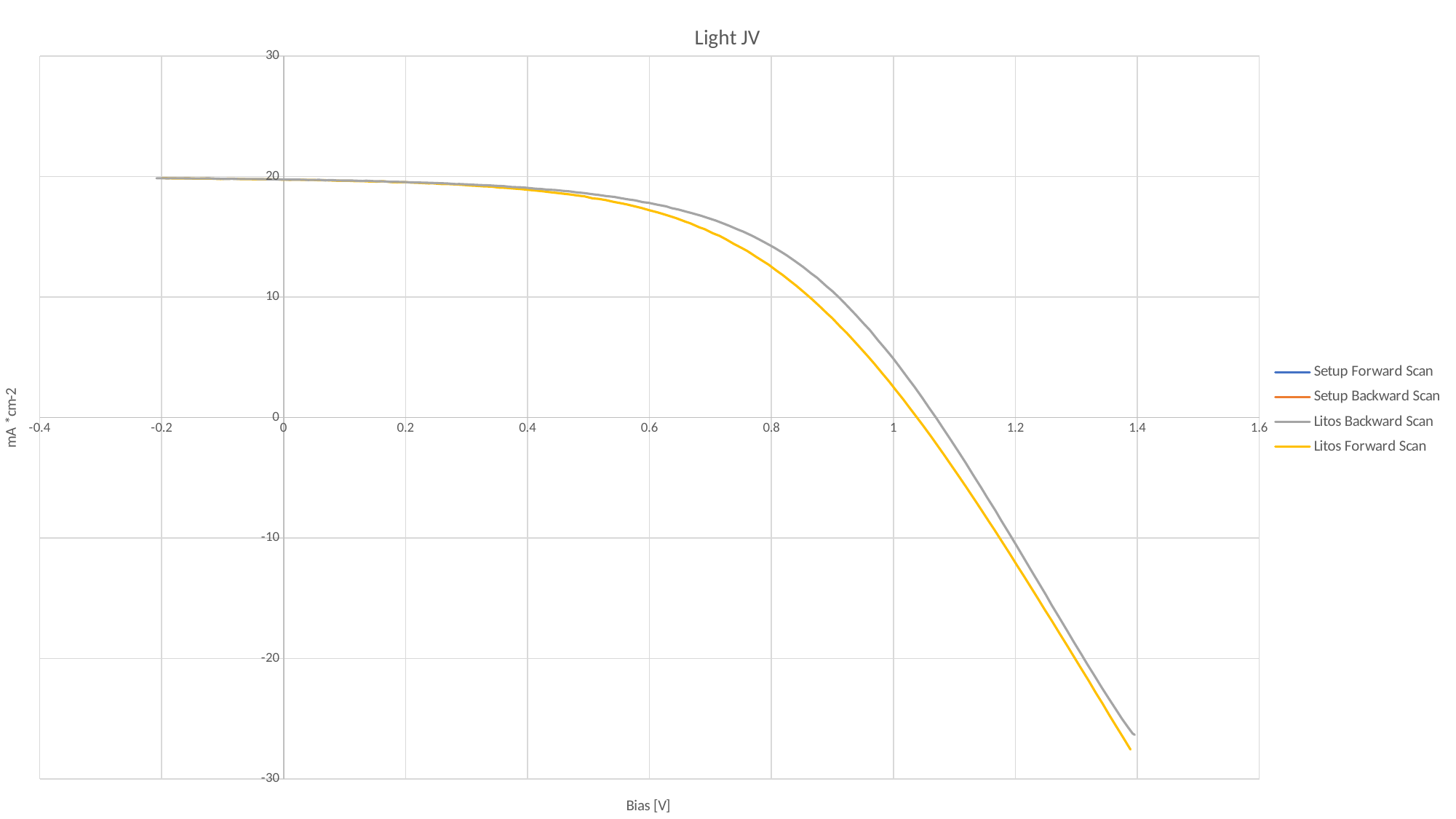

### Chart: Light JV

| Category |  |  |  |  |
|---|---|---|---|---|